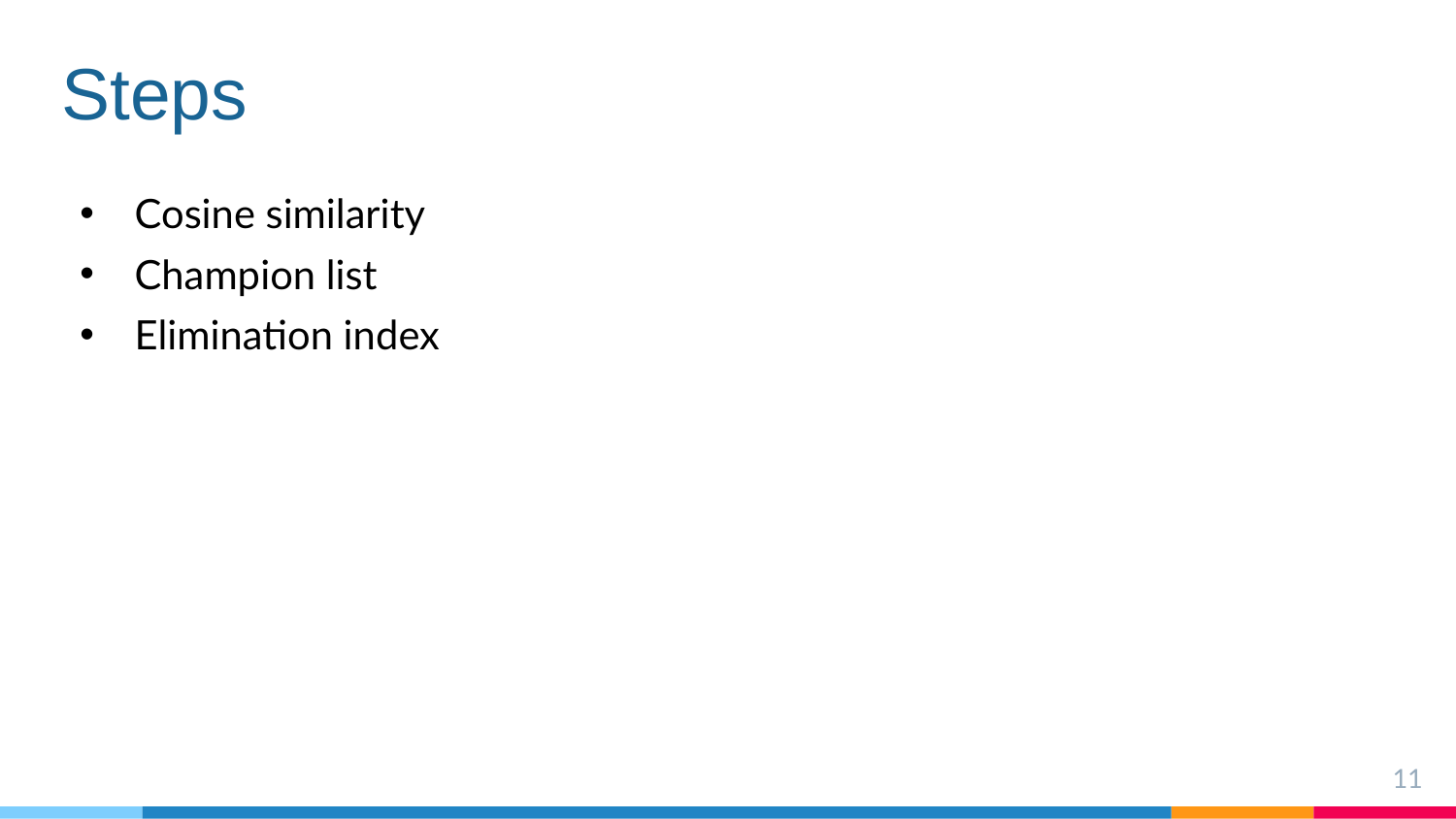

Steps

Cosine similarity
Champion list
Elimination index

11